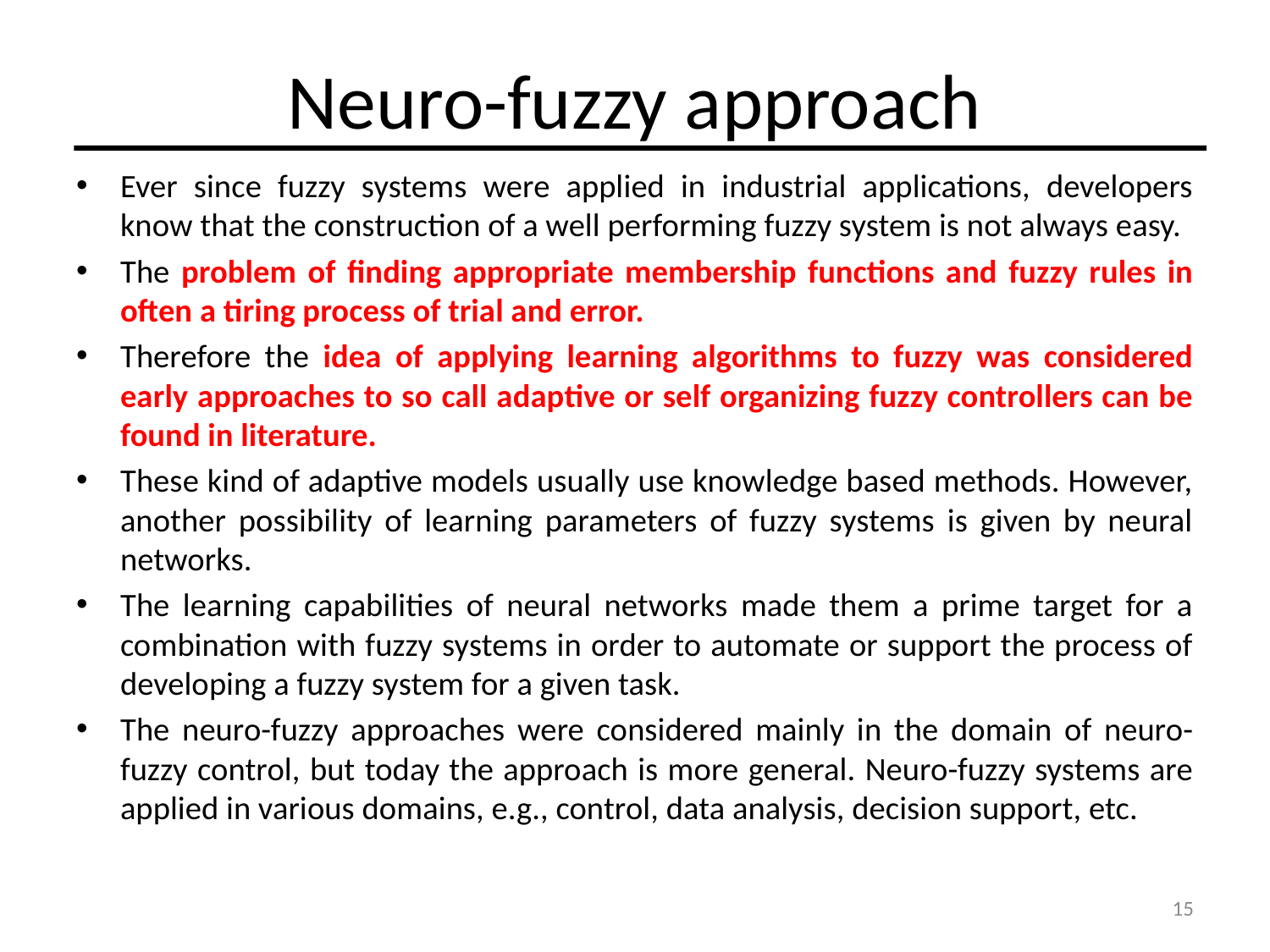

# Neuro-fuzzy approach

Ever since fuzzy systems were applied in industrial applications, developers know that the construction of a well performing fuzzy system is not always easy.
The problem of finding appropriate membership functions and fuzzy rules in often a tiring process of trial and error.
Therefore the idea of applying learning algorithms to fuzzy was considered early approaches to so call adaptive or self organizing fuzzy controllers can be found in literature.
These kind of adaptive models usually use knowledge based methods. However, another possibility of learning parameters of fuzzy systems is given by neural networks.
The learning capabilities of neural networks made them a prime target for a combination with fuzzy systems in order to automate or support the process of developing a fuzzy system for a given task.
The neuro-fuzzy approaches were considered mainly in the domain of neuro-fuzzy control, but today the approach is more general. Neuro-fuzzy systems are applied in various domains, e.g., control, data analysis, decision support, etc.

15